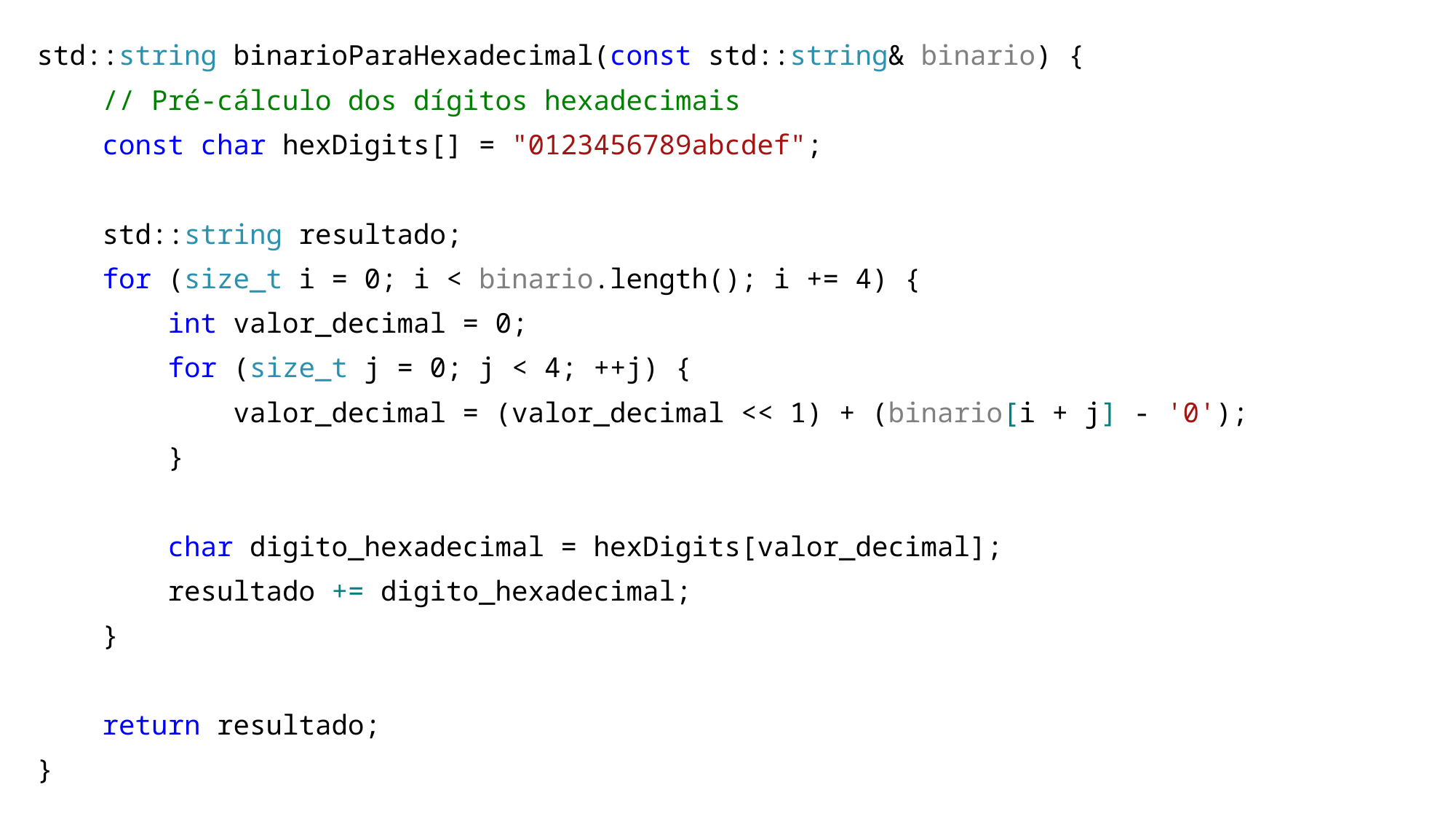

std::string binarioParaHexadecimal(const std::string& binario) {
    // Pré-cálculo dos dígitos hexadecimais
    const char hexDigits[] = "0123456789abcdef";

    std::string resultado;
    for (size_t i = 0; i < binario.length(); i += 4) {
        int valor_decimal = 0;
        for (size_t j = 0; j < 4; ++j) {
            valor_decimal = (valor_decimal << 1) + (binario[i + j] - '0');
        }

        char digito_hexadecimal = hexDigits[valor_decimal];
        resultado += digito_hexadecimal;
    }

    return resultado;
}
#